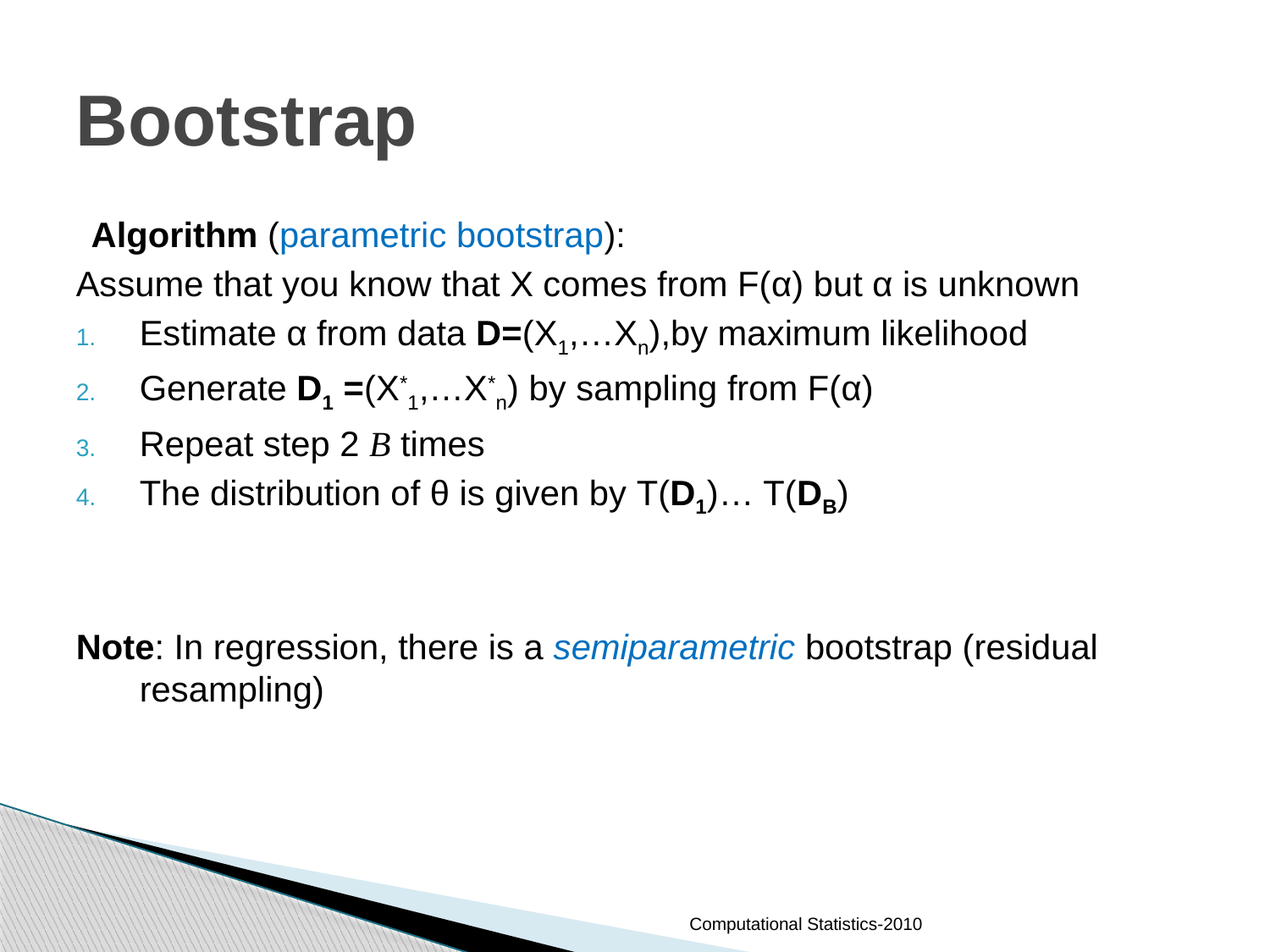

# Bootstrap
Algorithm (parametric bootstrap):
Assume that you know that X comes from F(α) but α is unknown
Estimate α from data D=(X1,…Xn),by maximum likelihood
Generate D1 =(X*1,…X*n) by sampling from F(α)
Repeat step 2 B times
The distribution of θ is given by T(D1)… T(DB)

Note: In regression, there is a semiparametric bootstrap (residual resampling)
Computational Statistics-2010